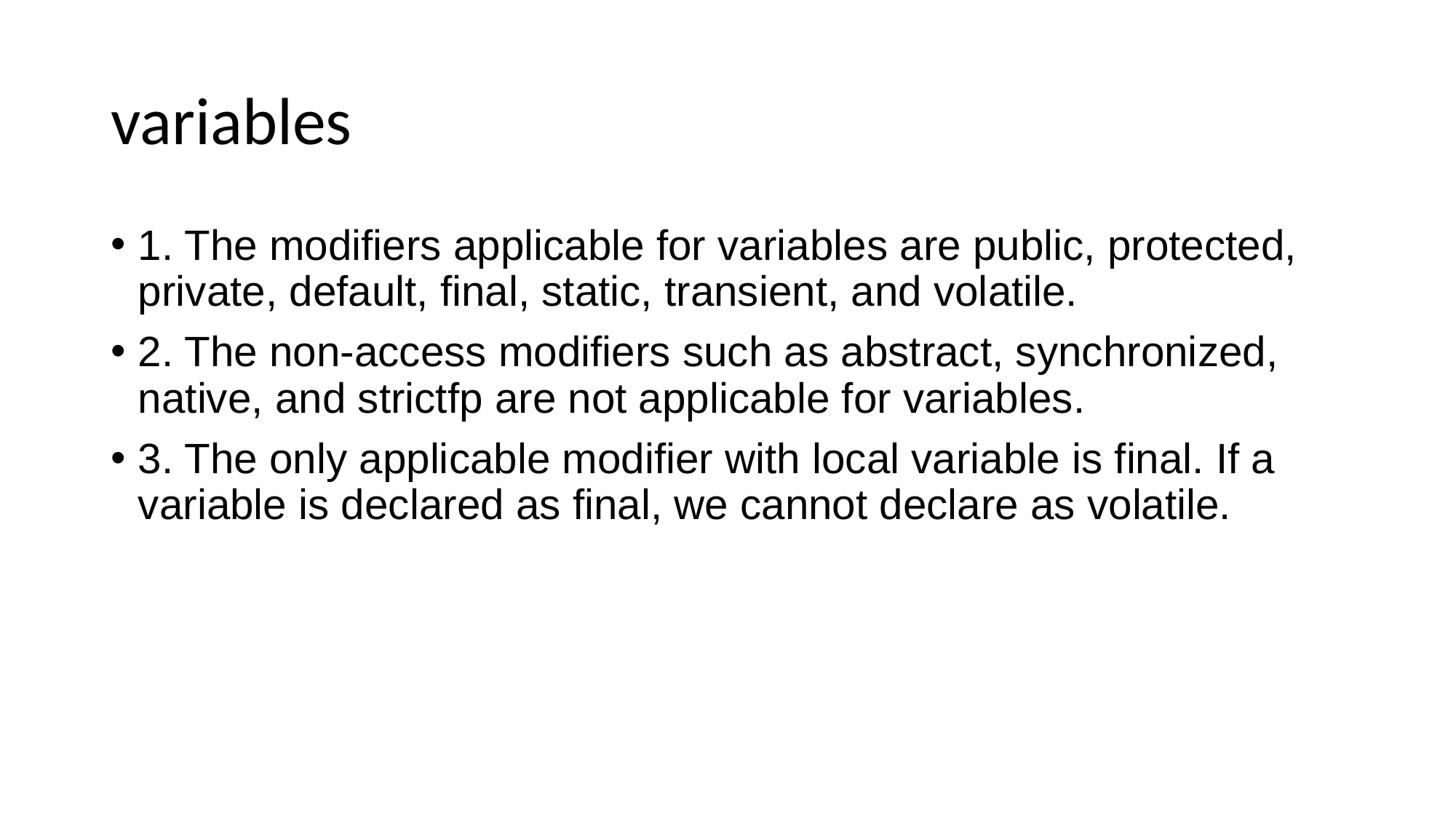

# variables
1. The modifiers applicable for variables are public, protected, private, default, final, static, transient, and volatile.
2. The non-access modifiers such as abstract, synchronized, native, and strictfp are not applicable for variables.
3. The only applicable modifier with local variable is final. If a variable is declared as final, we cannot declare as volatile.